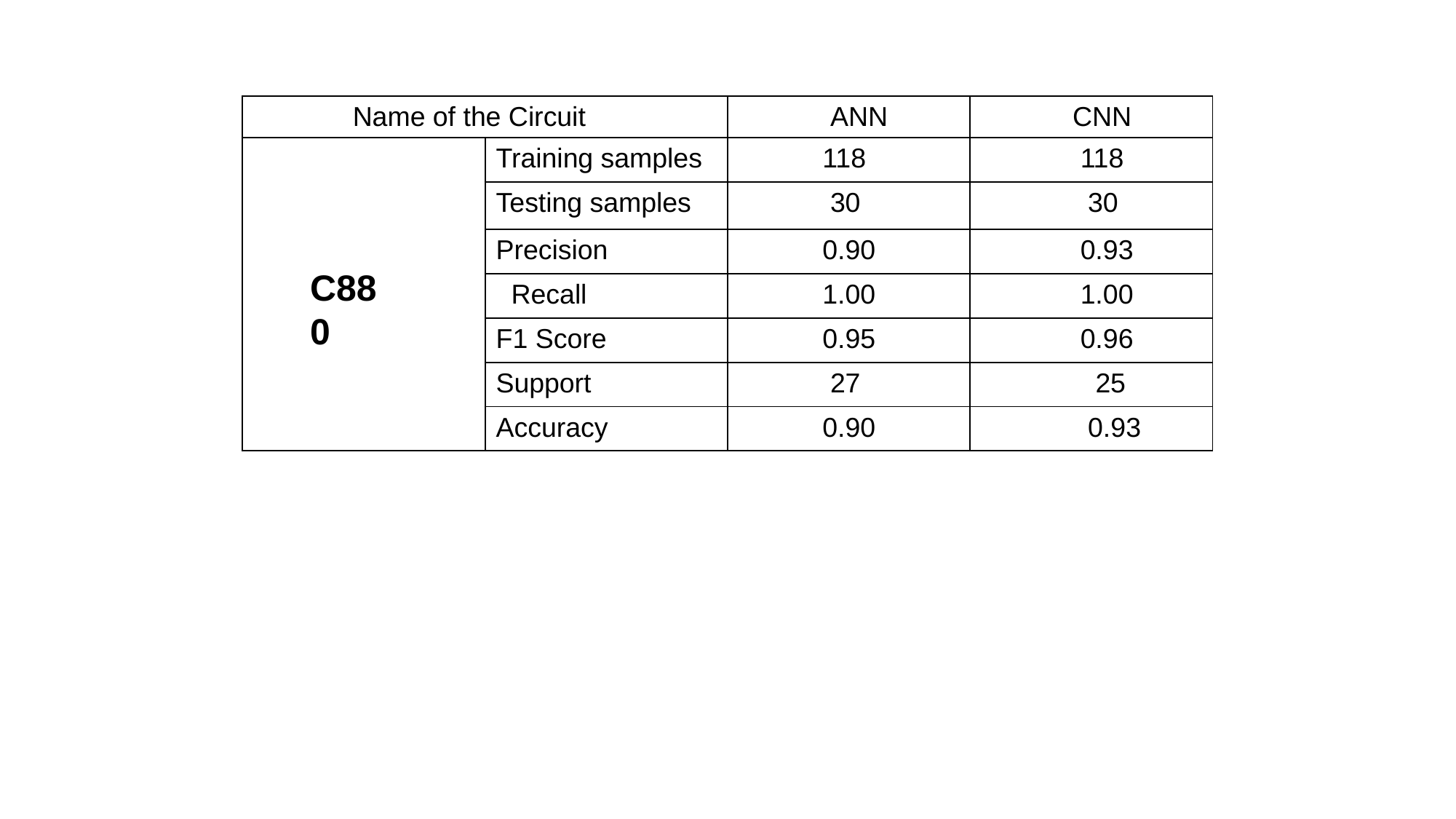

| Name of the Circuit |  | ANN | CNN |
| --- | --- | --- | --- |
|  | Training samples | 118 | 118 |
|  | Testing samples | 30 | 30 |
|  | Precision | 0.90 | 0.93 |
|  | Recall | 1.00 | 1.00 |
|  | F1 Score | 0.95 | 0.96 |
|  | Support | 27 | 25 |
|  | Accuracy | 0.90 | 0.93 |
C880